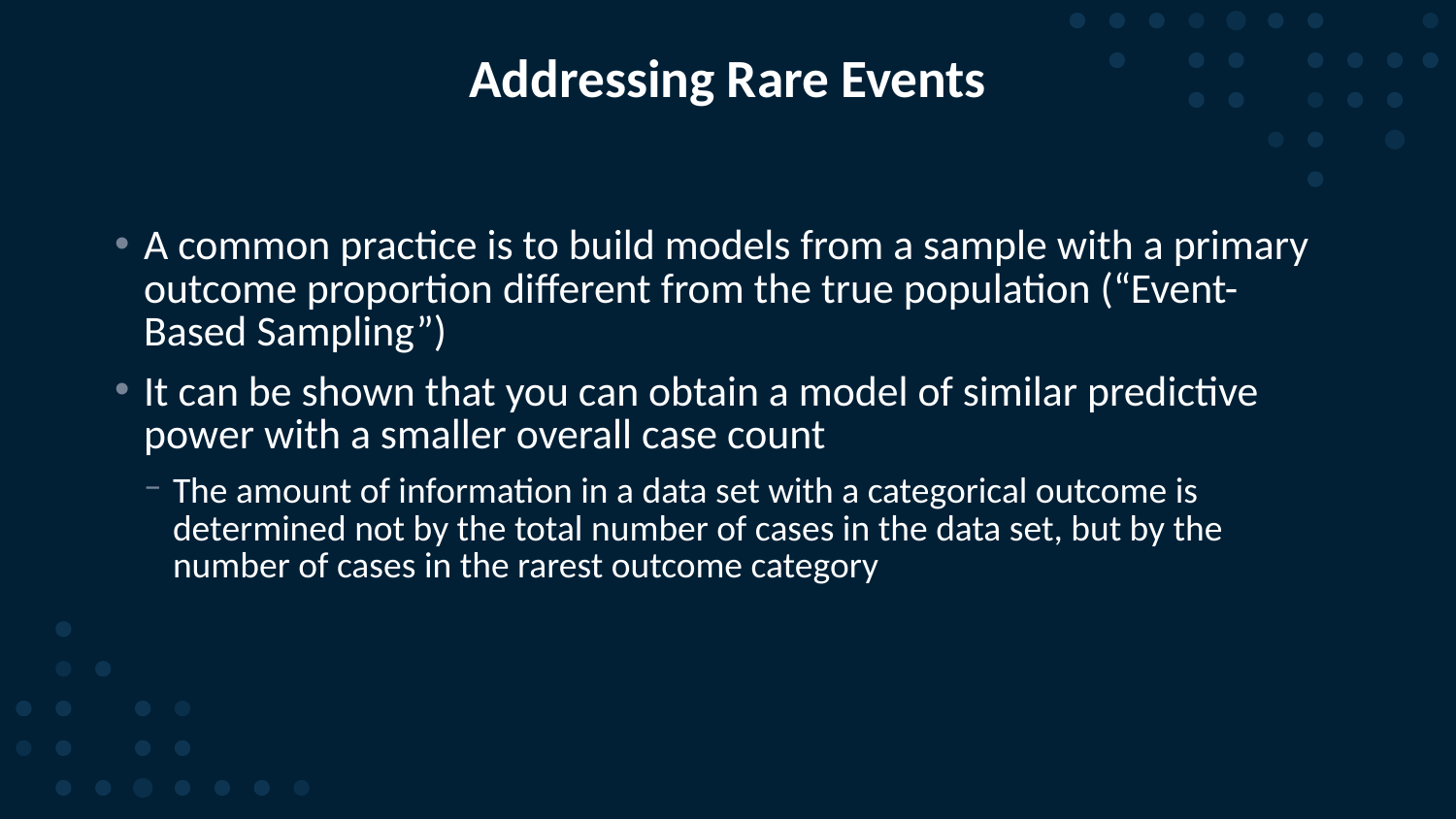

# Addressing Rare Events

A common practice is to build models from a sample with a primary outcome proportion different from the true population (“Event-Based Sampling”)
It can be shown that you can obtain a model of similar predictive power with a smaller overall case count
The amount of information in a data set with a categorical outcome is determined not by the total number of cases in the data set, but by the number of cases in the rarest outcome category